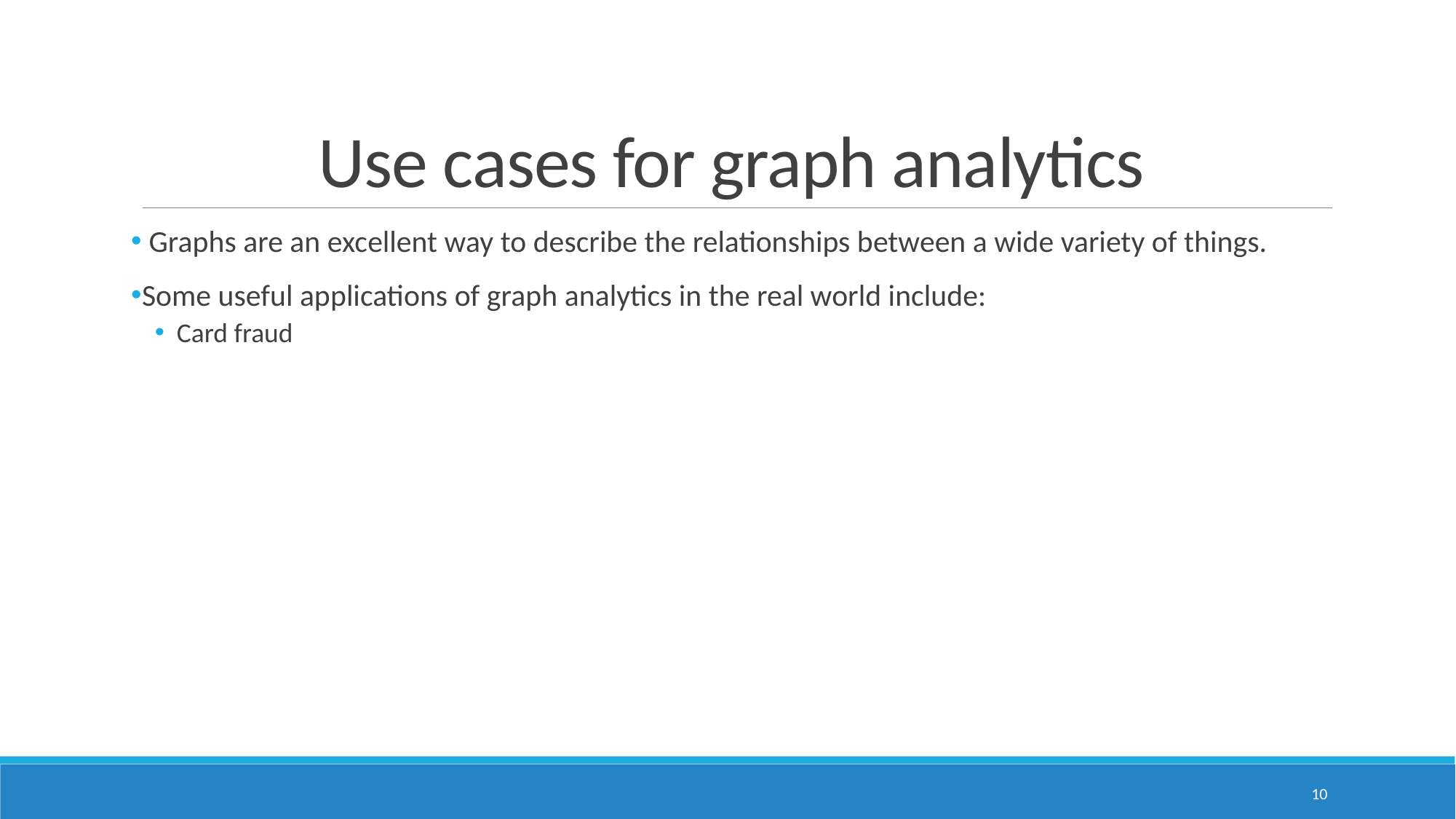

# Use cases for graph analytics
 Graphs are an excellent way to describe the relationships between a wide variety of things.
Some useful applications of graph analytics in the real world include:
Card fraud

10